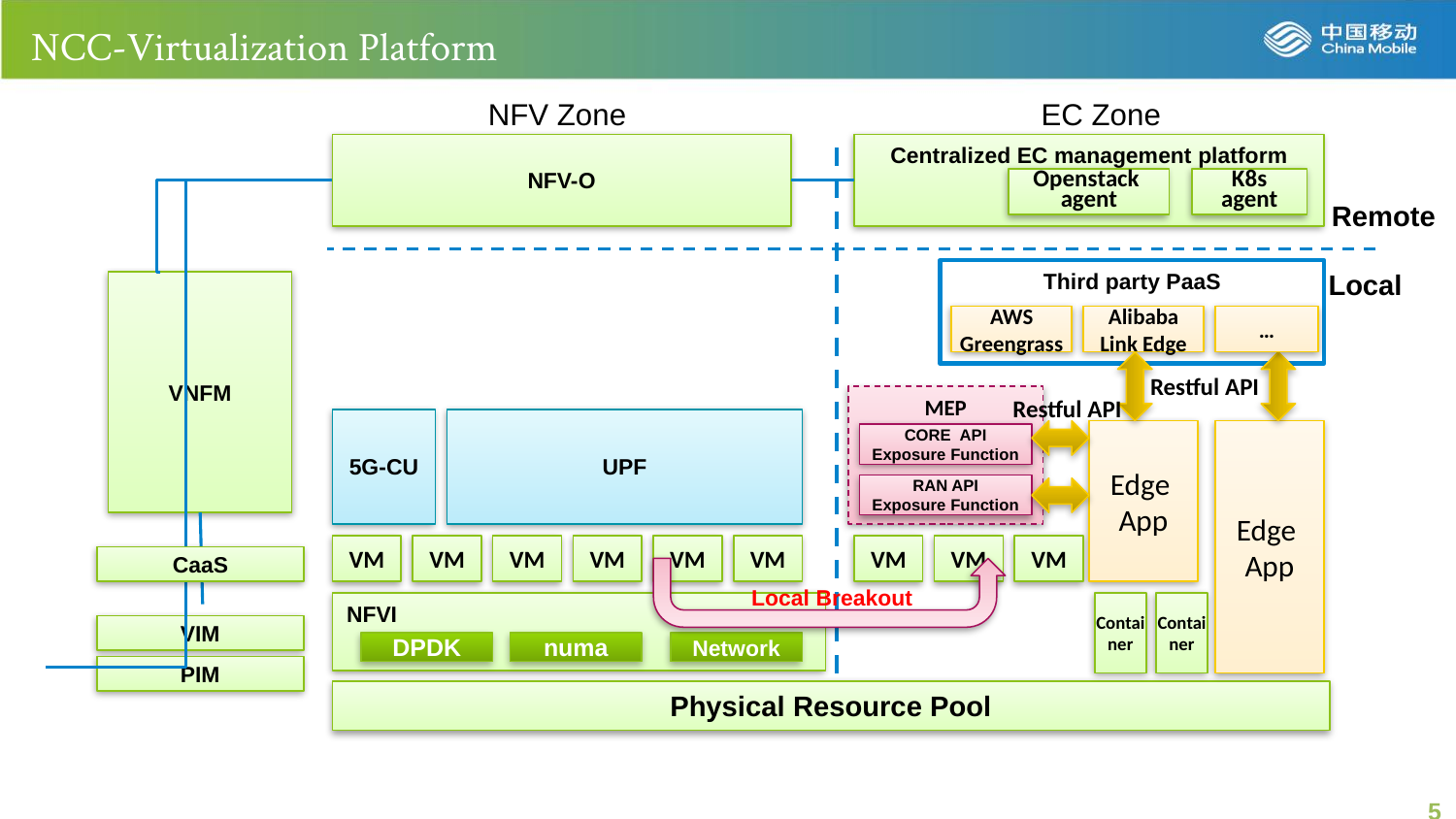

NCC-Virtualization Platform
NFV Zone
EC Zone
NFV-O
Centralized EC management platform
Openstack
agent
K8s agent
Remote
Third party PaaS
Local
VNFM
AWS Greengrass
Alibaba
Link Edge
…
Restful API

MEP
Restful API
5G-CU
UPF

Edge
App
Edge
App
CORE  API
Exposure Function
RAN API
Exposure Function

VM
VM
VM
VM
VM
VM
VM
VM
VM
CaaS

Local Breakout
NFVI
Container
Container
VIM
DPDK
numa
Network
PIM
Physical Resource Pool